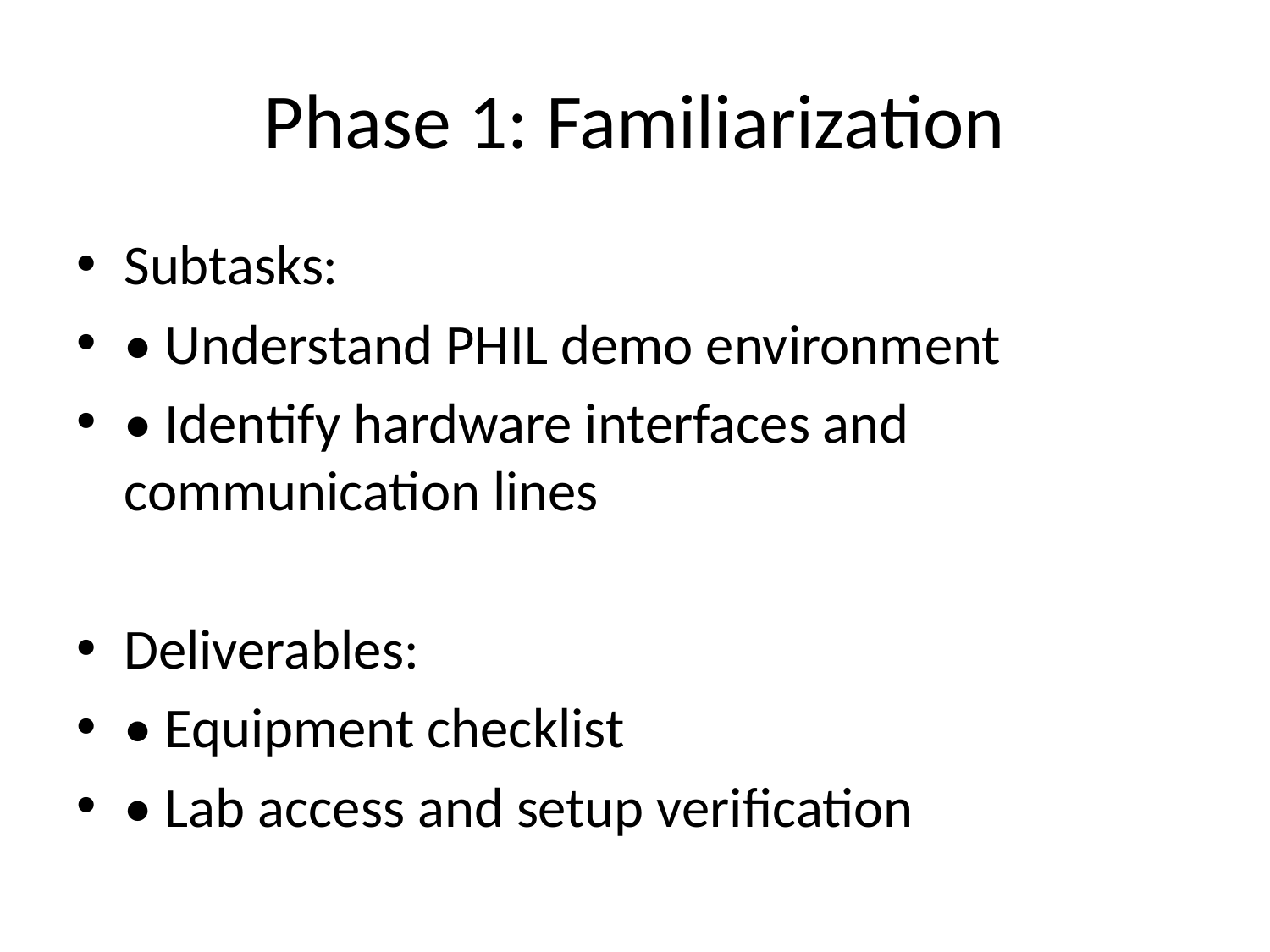

# Phase 1: Familiarization
Subtasks:
• Understand PHIL demo environment
• Identify hardware interfaces and communication lines

Deliverables:
• Equipment checklist
• Lab access and setup verification